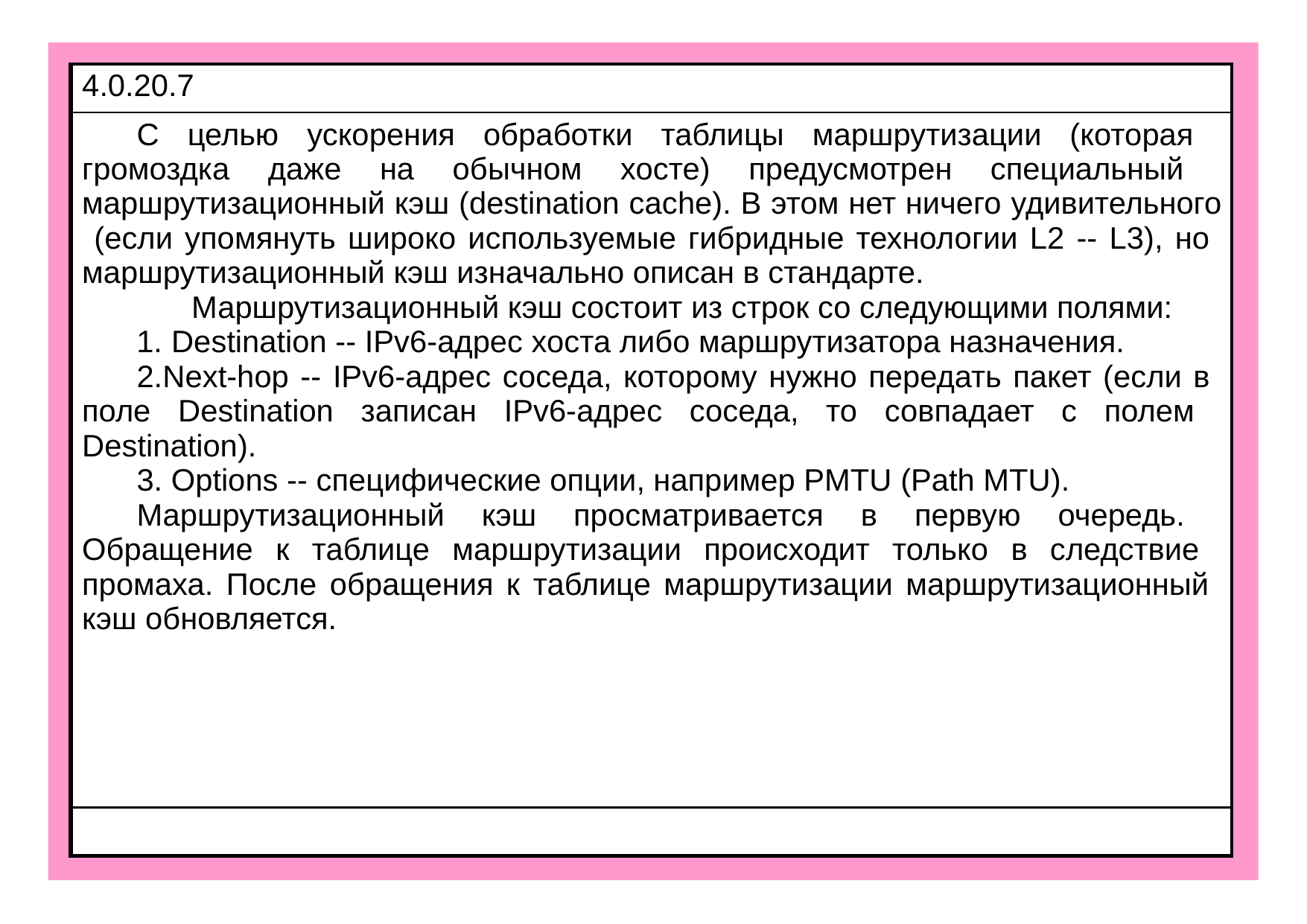

| 4.0.20.7 |
| --- |
| C целью ускорения обработки таблицы маршрутизации (которая громоздка даже на обычном хосте) предусмотрен специальный маршрутизационный кэш (destination cache). В этом нет ничего удивительного (если упомянуть широко используемые гибридные технологии L2 -- L3), но маршрутизационный кэш изначально описан в стандарте. Маршрутизационный кэш состоит из строк со следующими полями: Destination -- IPv6-адрес хоста либо маршрутизатора назначения. Next-hop -- IPv6-адрес соседа, которому нужно передать пакет (если в поле Destination записан IPv6-адрес соседа, то совпадает с полем Destination). Options -- специфические опции, например PMTU (Path MTU). Маршрутизационный кэш просматривается в первую очередь. Обращение к таблице маршрутизации происходит только в следствие промаха. После обращения к таблице маршрутизации маршрутизационный кэш обновляется. |
|  |